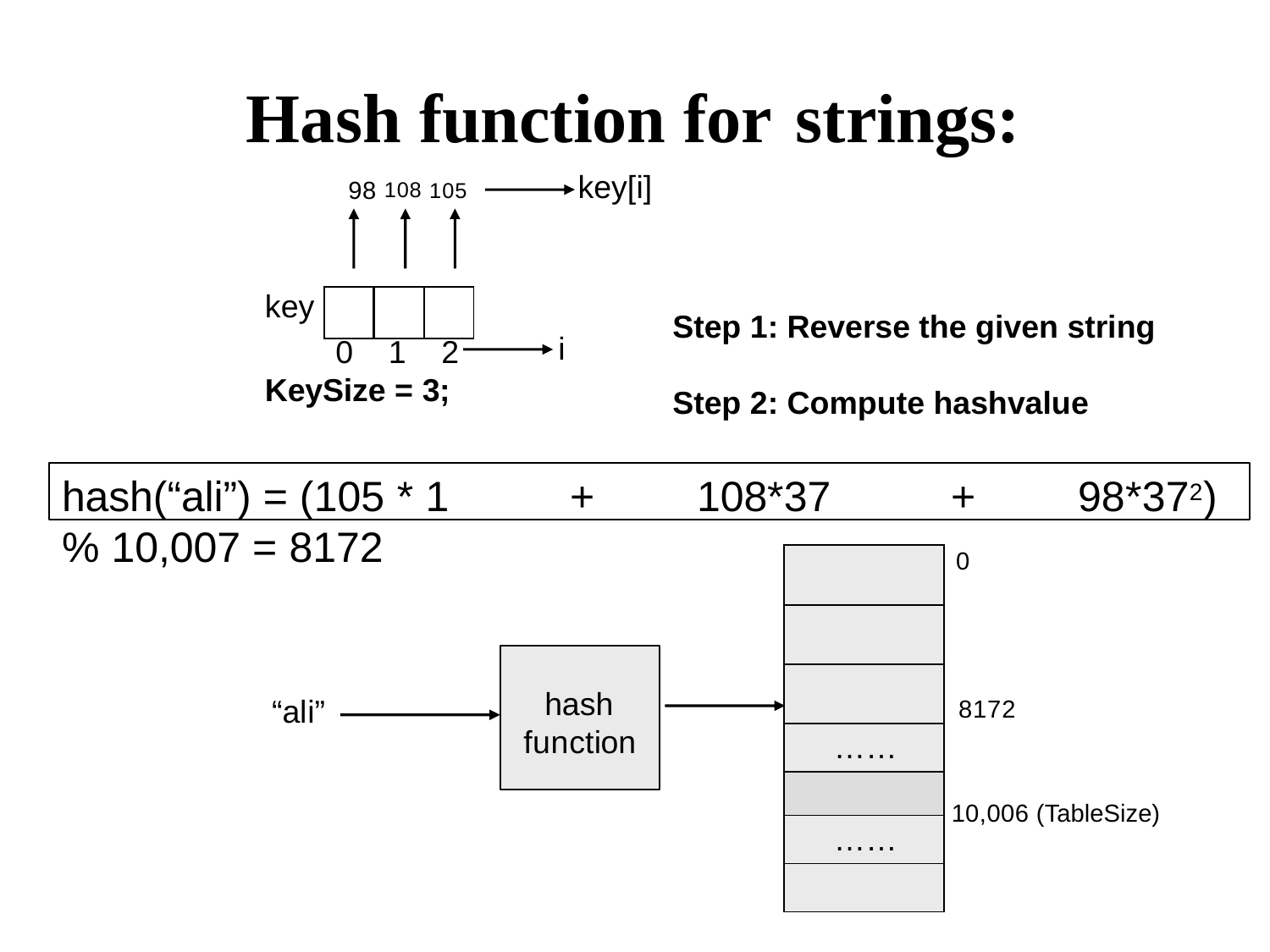

Hash function for strings:
98 108 105
key[i]

key
| a | l | i |
| --- | --- | --- |
Step 1: Reverse the given string

Step 2: Compute hashvalue
0    1    2
KeySize = 3;
i

hash(“ali”) = (105 * 1	+	108*37	+	98*372) % 10,007 = 8172
0
1
2
|  |
| --- |
|  |
|  |
| …… |
| ali |
| …… |
|  |

hash  function
“ali”
8172

10,006 (TableSize)
16